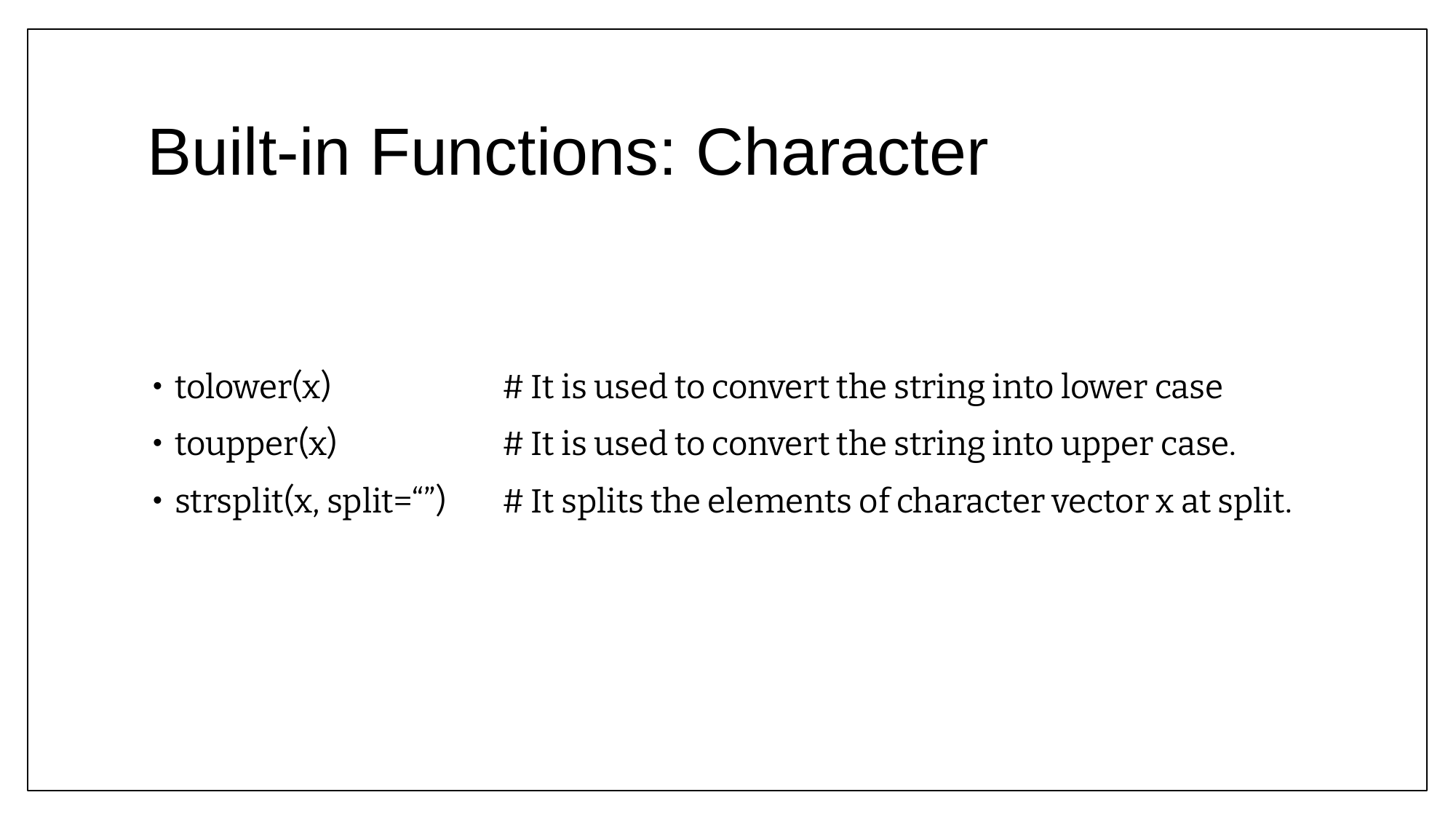

# Built-in Functions: Character

tolower(x)		# It is used to convert the string into lower case
toupper(x)	 	# It is used to convert the string into upper case.
strsplit(x, split=“”) 	# It splits the elements of character vector x at split.